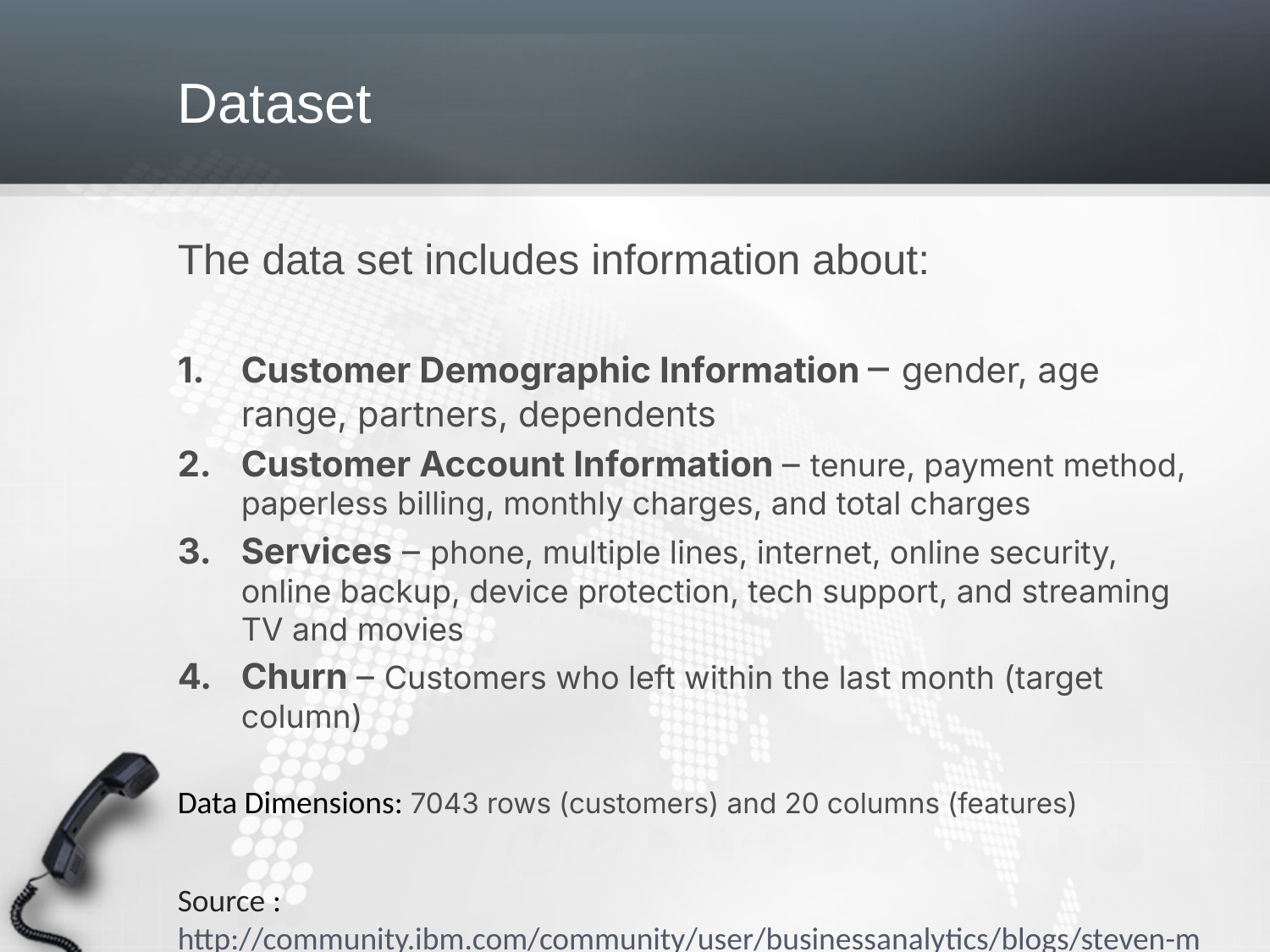

# Dataset
The data set includes information about:

Customer Demographic Information – gender, age range, partners, dependents
Customer Account Information – tenure, payment method, paperless billing, monthly charges, and total charges
Services – phone, multiple lines, internet, online security, online backup, device protection, tech support, and streaming TV and movies
Churn – Customers who left within the last month (target column)

Data Dimensions: 7043 rows (customers) and 20 columns (features)

Source : http://community.ibm.com/community/user/businessanalytics/blogs/steven-macko/2019/07/11/telco-customer-churn-1113